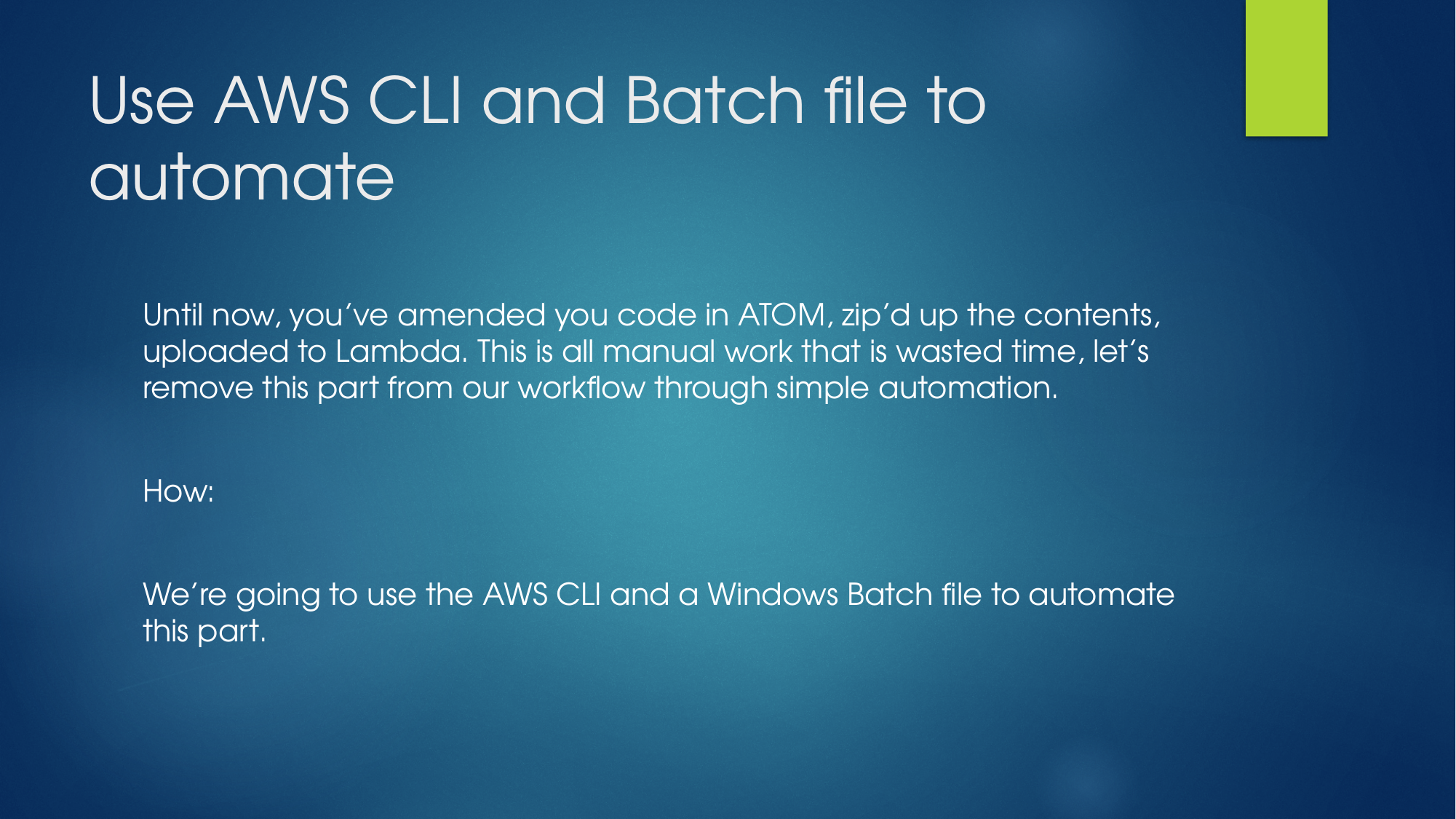

# Use AWS CLI and Batch file to automate
Until now, you’ve amended you code in ATOM, zip’d up the contents, uploaded to Lambda. This is all manual work that is wasted time, let’s remove this part from our workflow through simple automation.

How:

We’re going to use the AWS CLI and a Windows Batch file to automate this part.